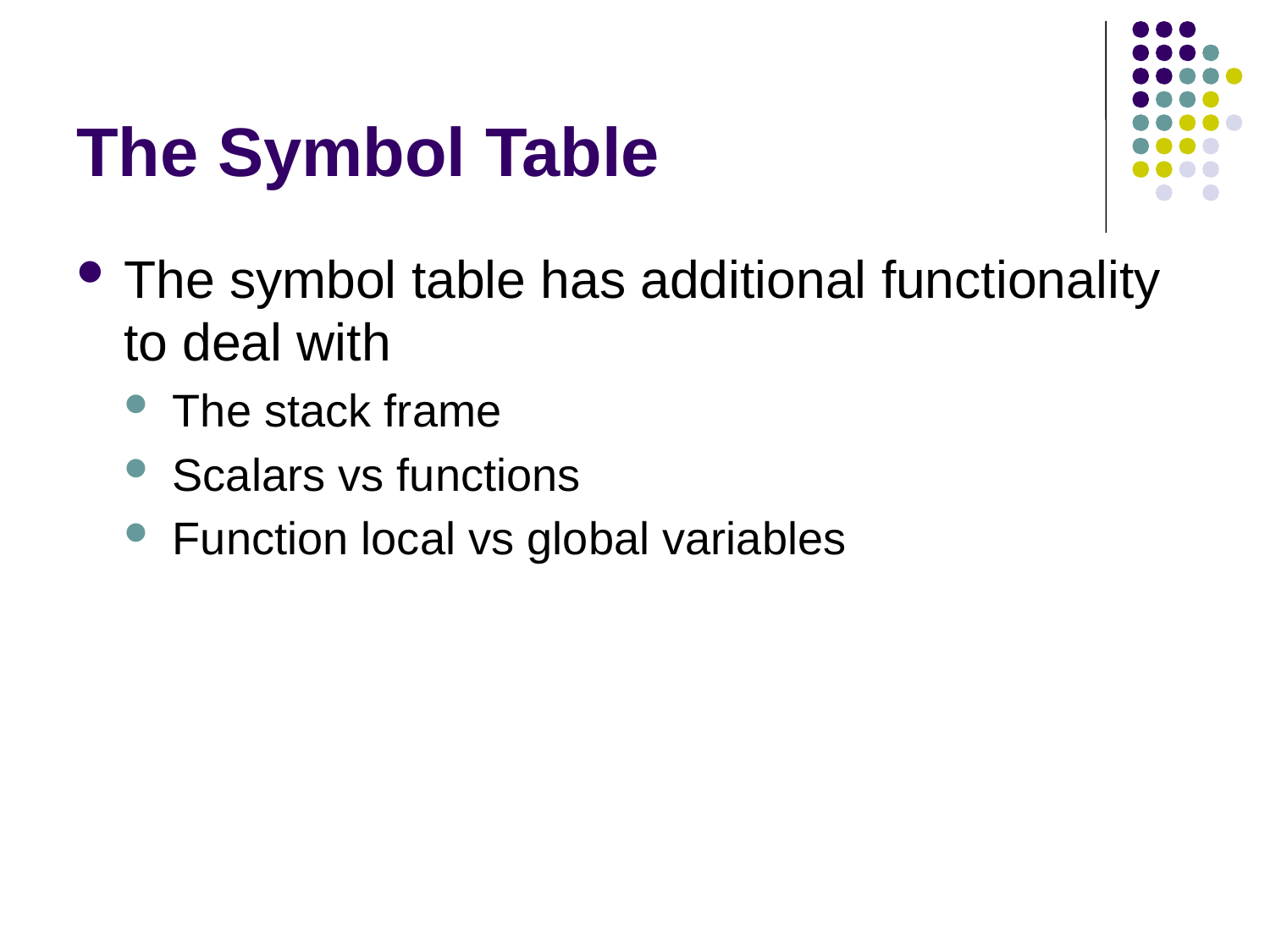

# The Symbol Table
The symbol table has additional functionality to deal with
The stack frame
Scalars vs functions
Function local vs global variables